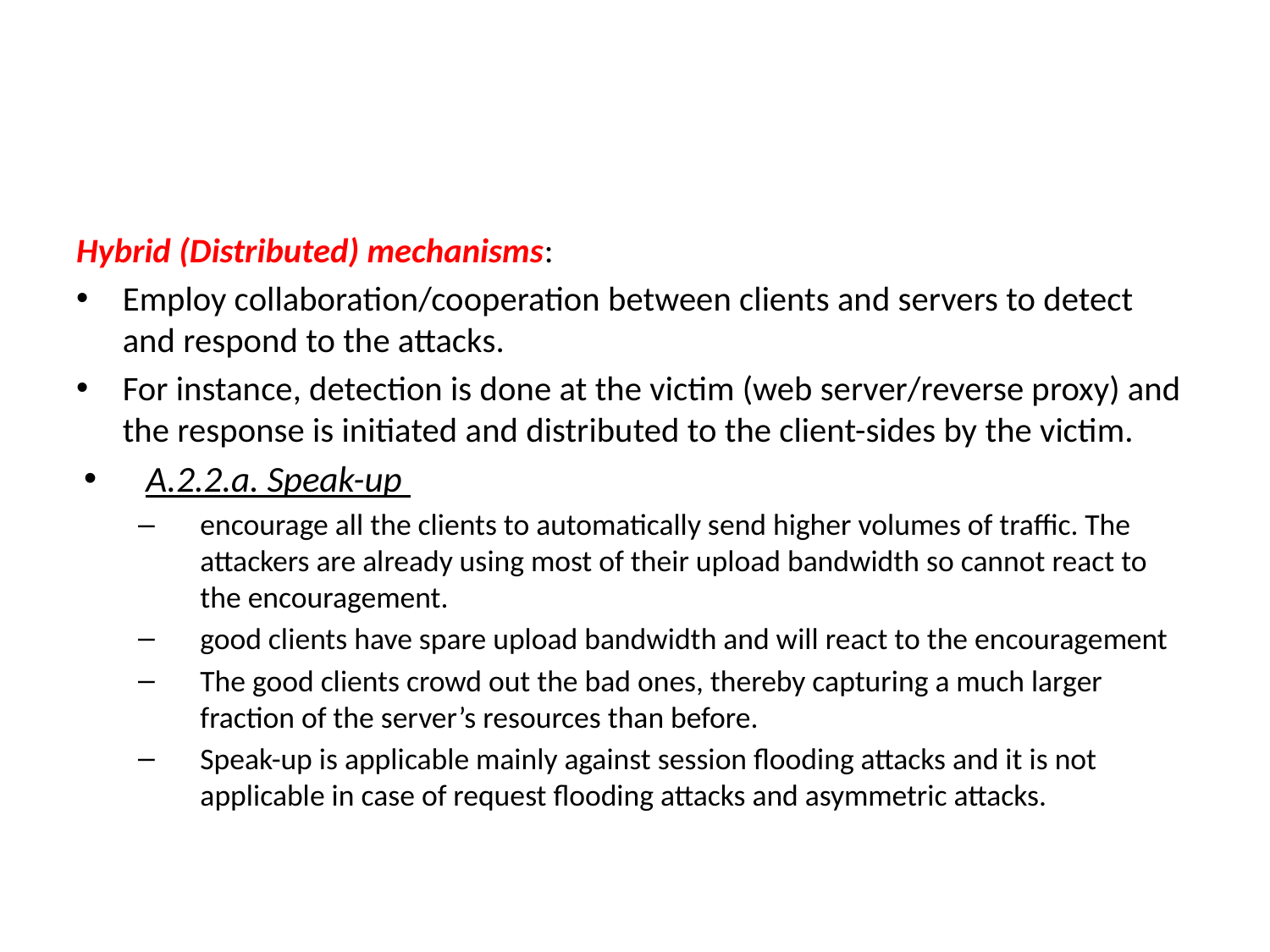

#
Hybrid (Distributed) mechanisms:
Employ collaboration/cooperation between clients and servers to detect and respond to the attacks.
For instance, detection is done at the victim (web server/reverse proxy) and the response is initiated and distributed to the client-sides by the victim.
A.2.2.a. Speak-up
encourage all the clients to automatically send higher volumes of traffic. The attackers are already using most of their upload bandwidth so cannot react to the encouragement.
good clients have spare upload bandwidth and will react to the encouragement
The good clients crowd out the bad ones, thereby capturing a much larger fraction of the server’s resources than before.
Speak-up is applicable mainly against session flooding attacks and it is not applicable in case of request flooding attacks and asymmetric attacks.